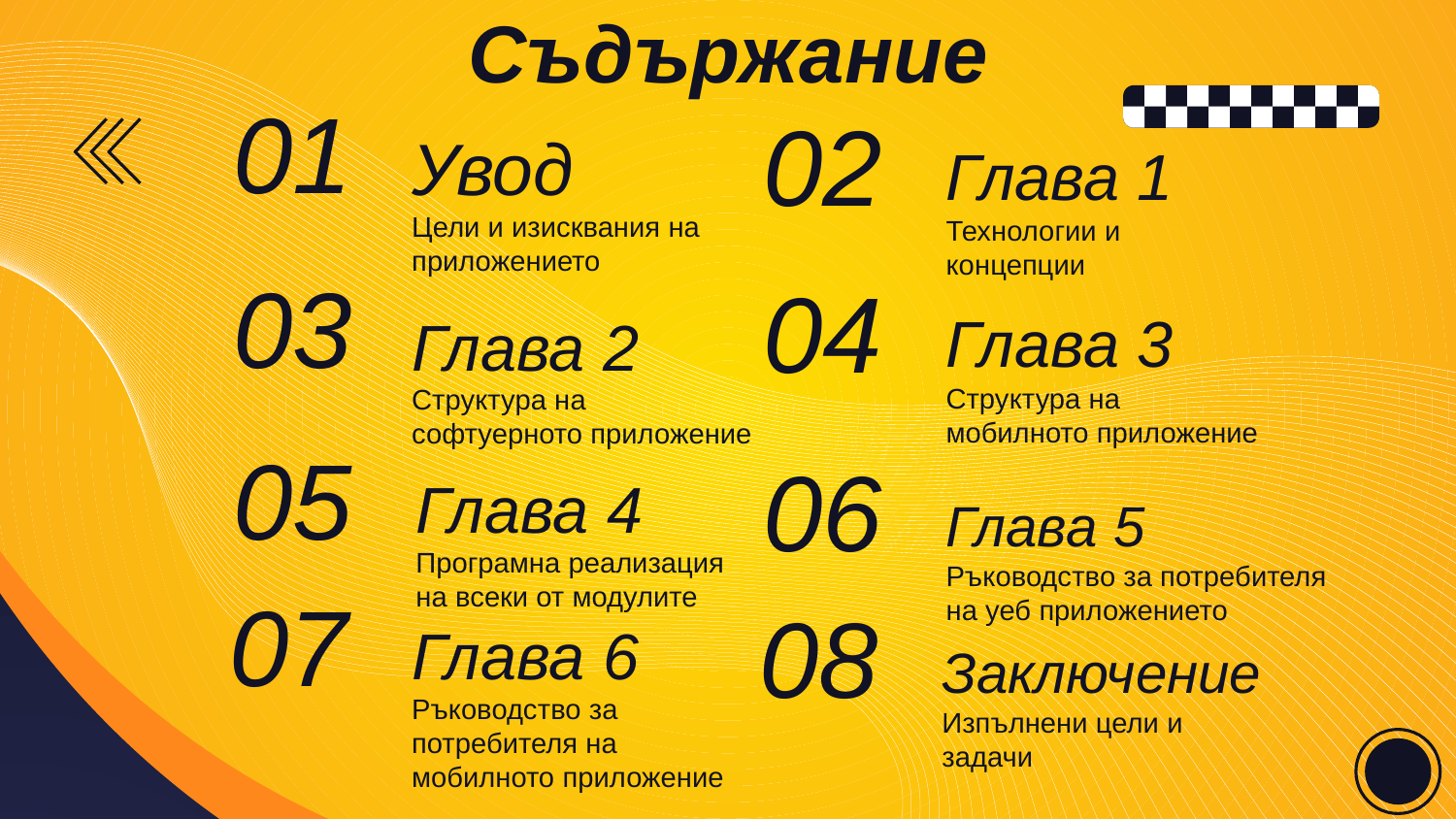

Съдържание

01
# Увод
02
Глава 1
Цели и изисквания на приложението
Технологии и концепции
03
04
Глава 3
Глава 2
Структура на мобилното приложение
Структура на софтуерното приложение
05
Глава 4
06
Глава 5
Програмна реализация на всеки от модулите
Ръководство за потребителя на уеб приложението
07
Глава 6
08
Заключение
Ръководство за потребителя на мобилното приложение
Изпълнени цели и задачи